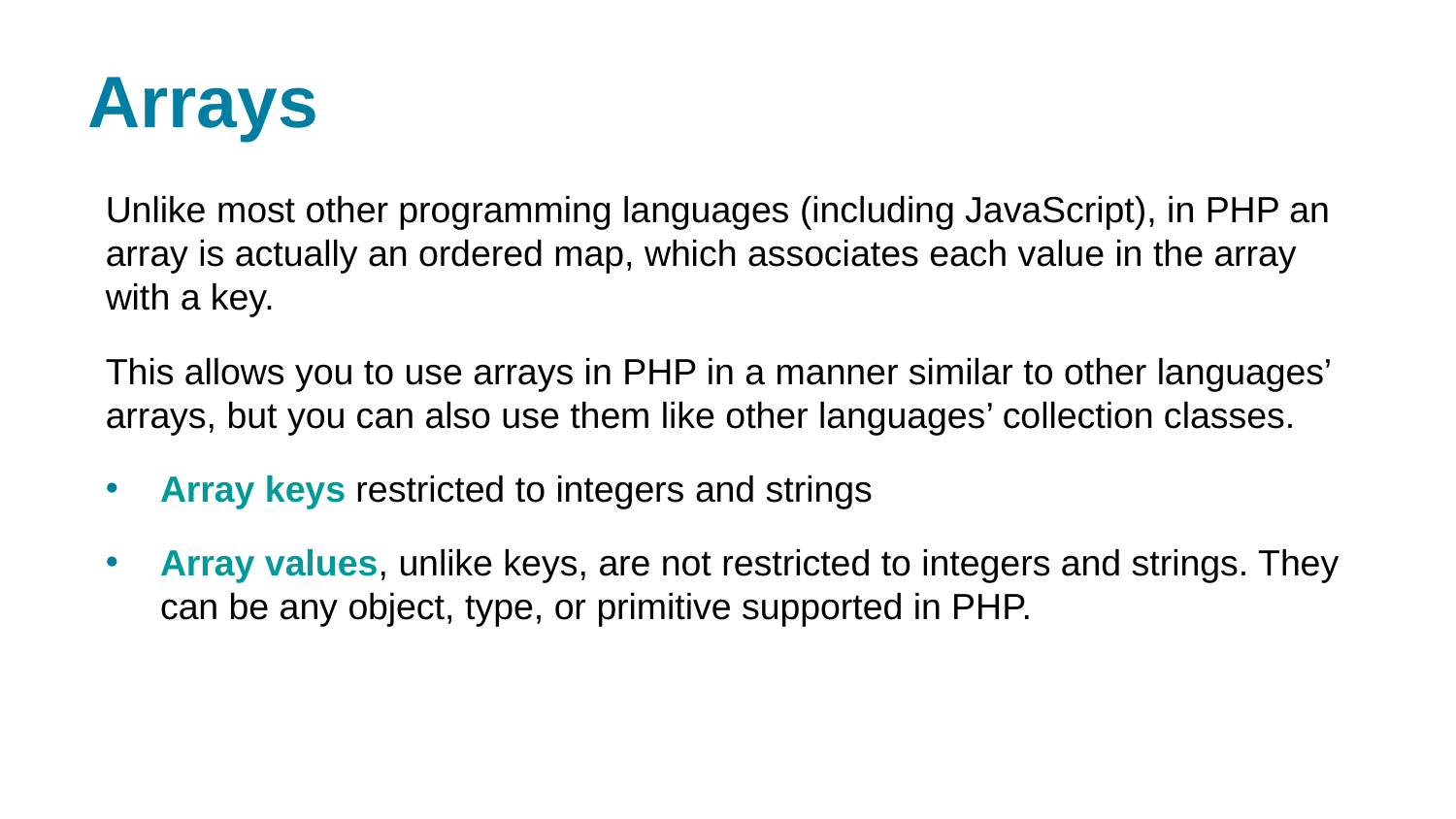

# Arrays
Unlike most other programming languages (including JavaScript), in PHP an array is actually an ordered map, which associates each value in the array with a key.
This allows you to use arrays in PHP in a manner similar to other languages’ arrays, but you can also use them like other languages’ collection classes.
Array keys restricted to integers and strings
Array values, unlike keys, are not restricted to integers and strings. They can be any object, type, or primitive supported in PHP.